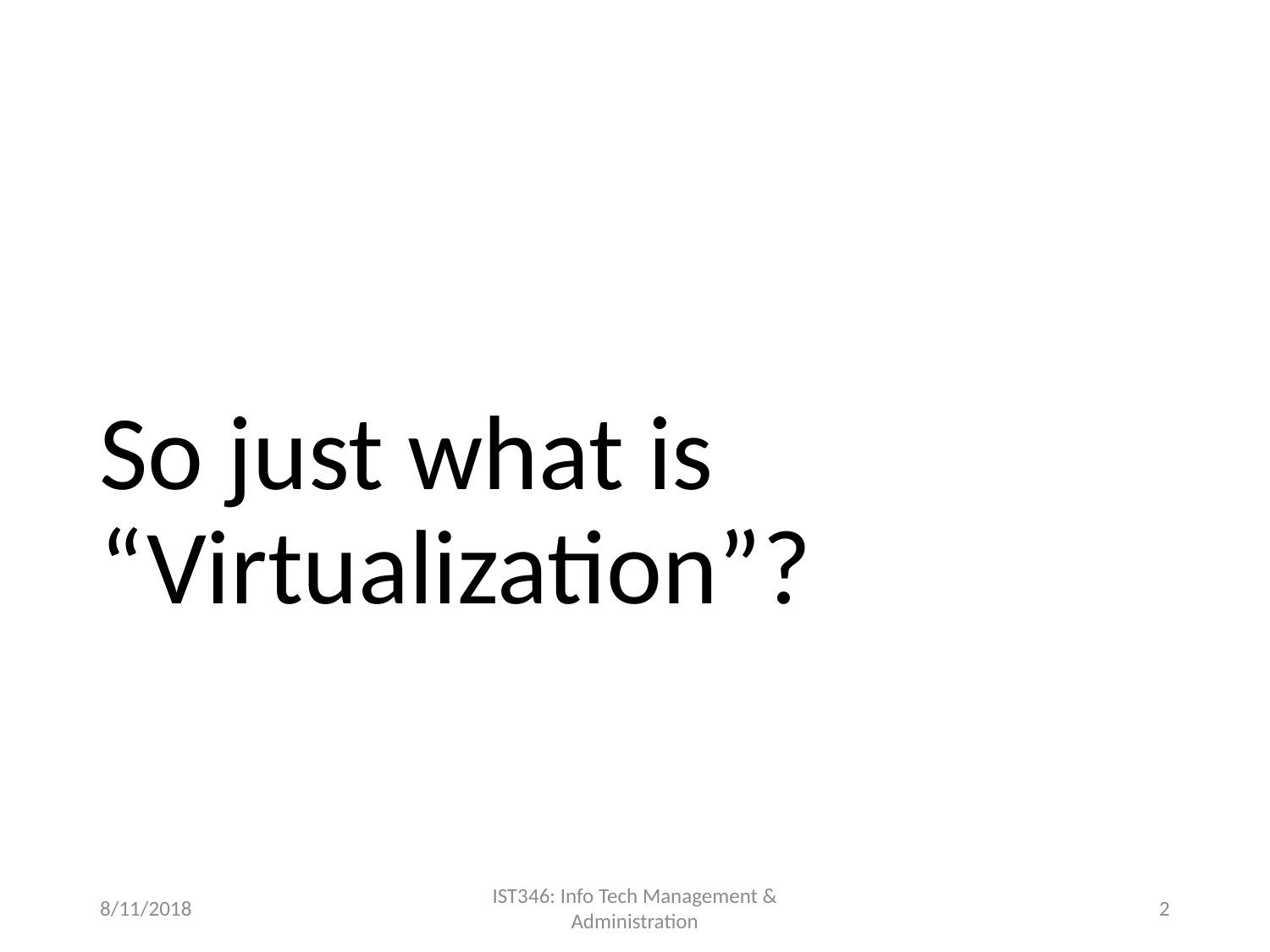

# So just what is “Virtualization”?

8/11/2018
IST346: Info Tech Management & Administration
2